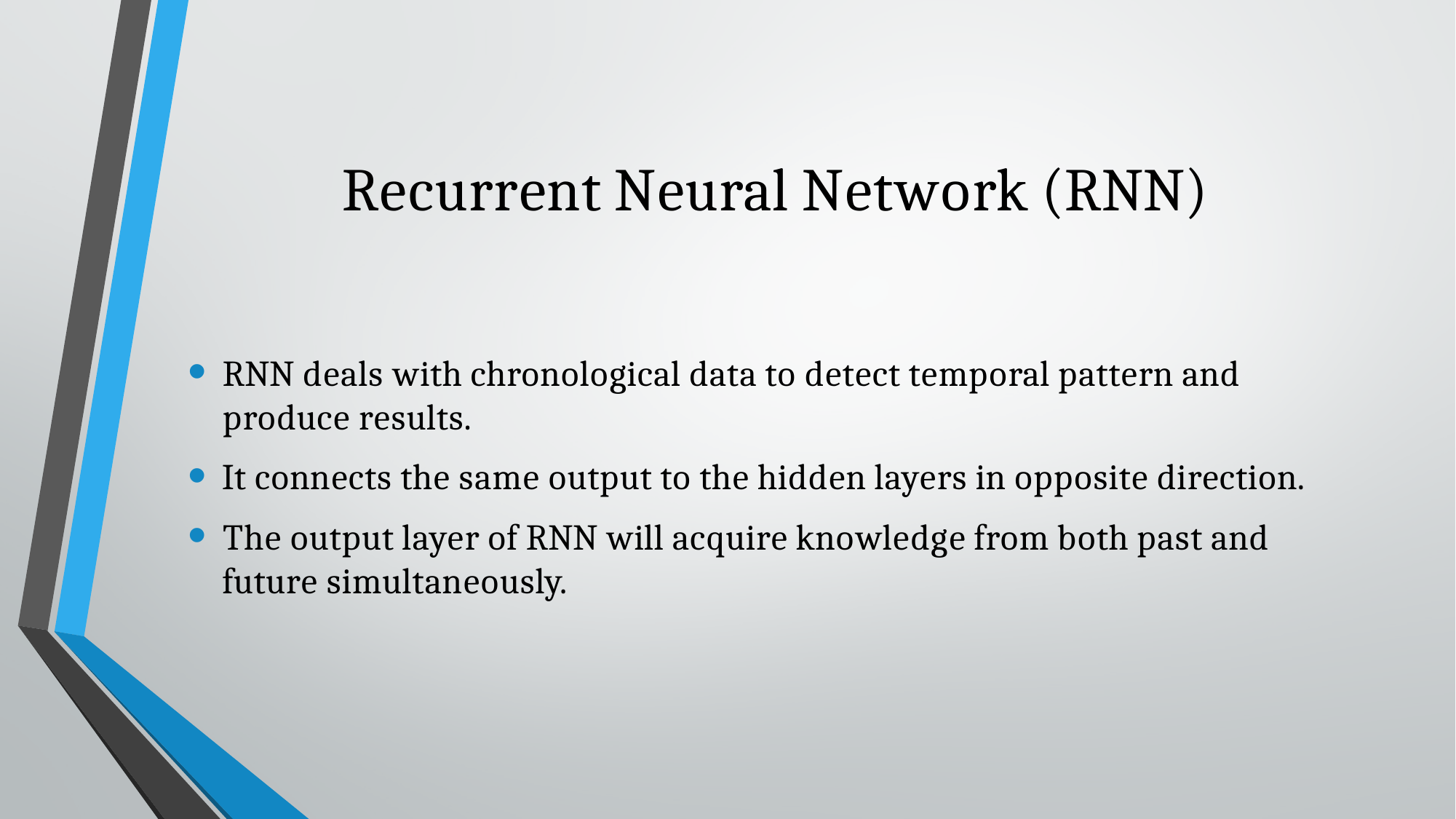

# Recurrent Neural Network (RNN)
RNN deals with chronological data to detect temporal pattern and produce results.
It connects the same output to the hidden layers in opposite direction.
The output layer of RNN will acquire knowledge from both past and future simultaneously.